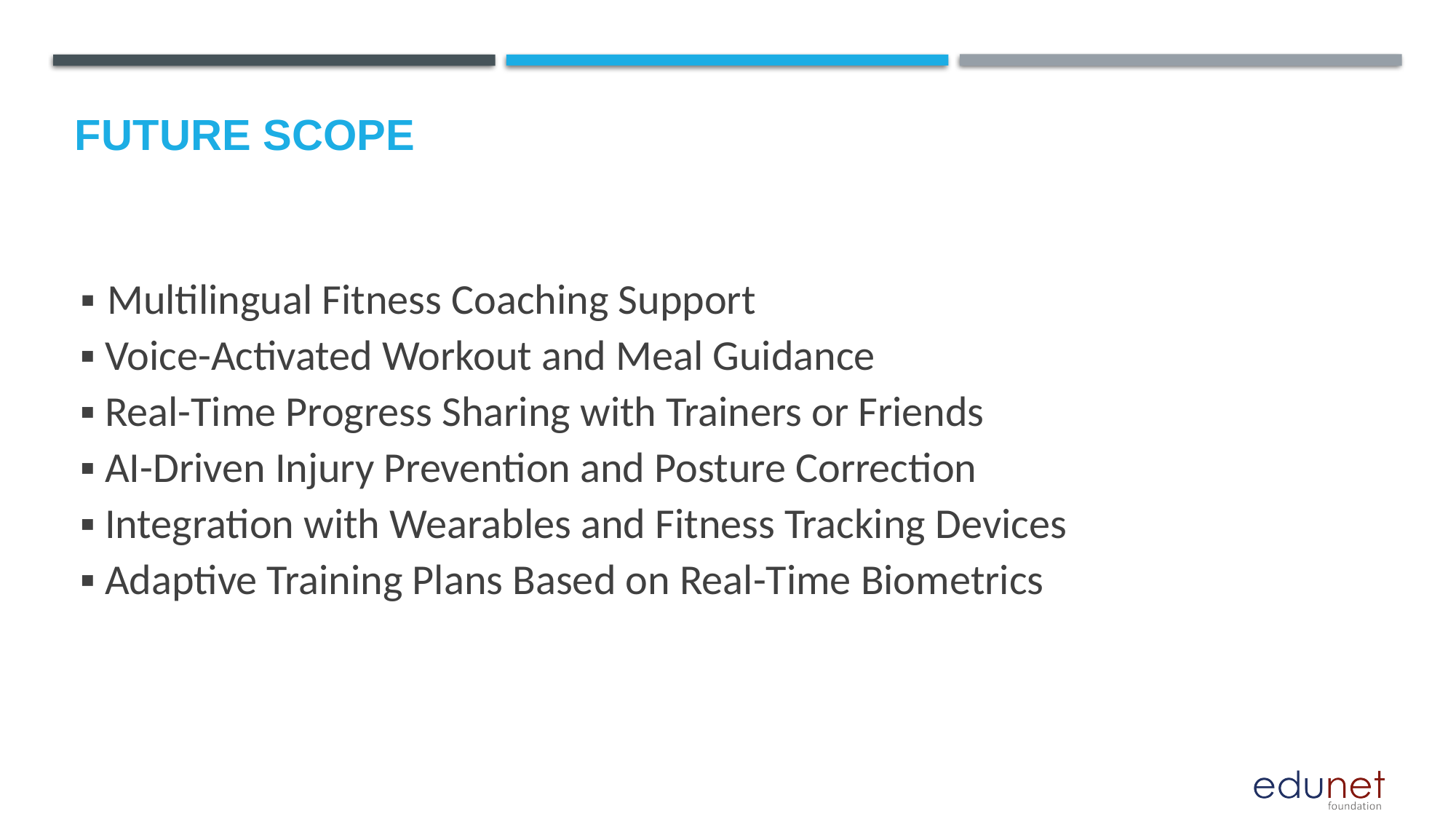

Future scope
▪ Multilingual Fitness Coaching Support
▪ Voice-Activated Workout and Meal Guidance
▪ Real-Time Progress Sharing with Trainers or Friends
▪ AI-Driven Injury Prevention and Posture Correction
▪ Integration with Wearables and Fitness Tracking Devices
▪ Adaptive Training Plans Based on Real-Time Biometrics